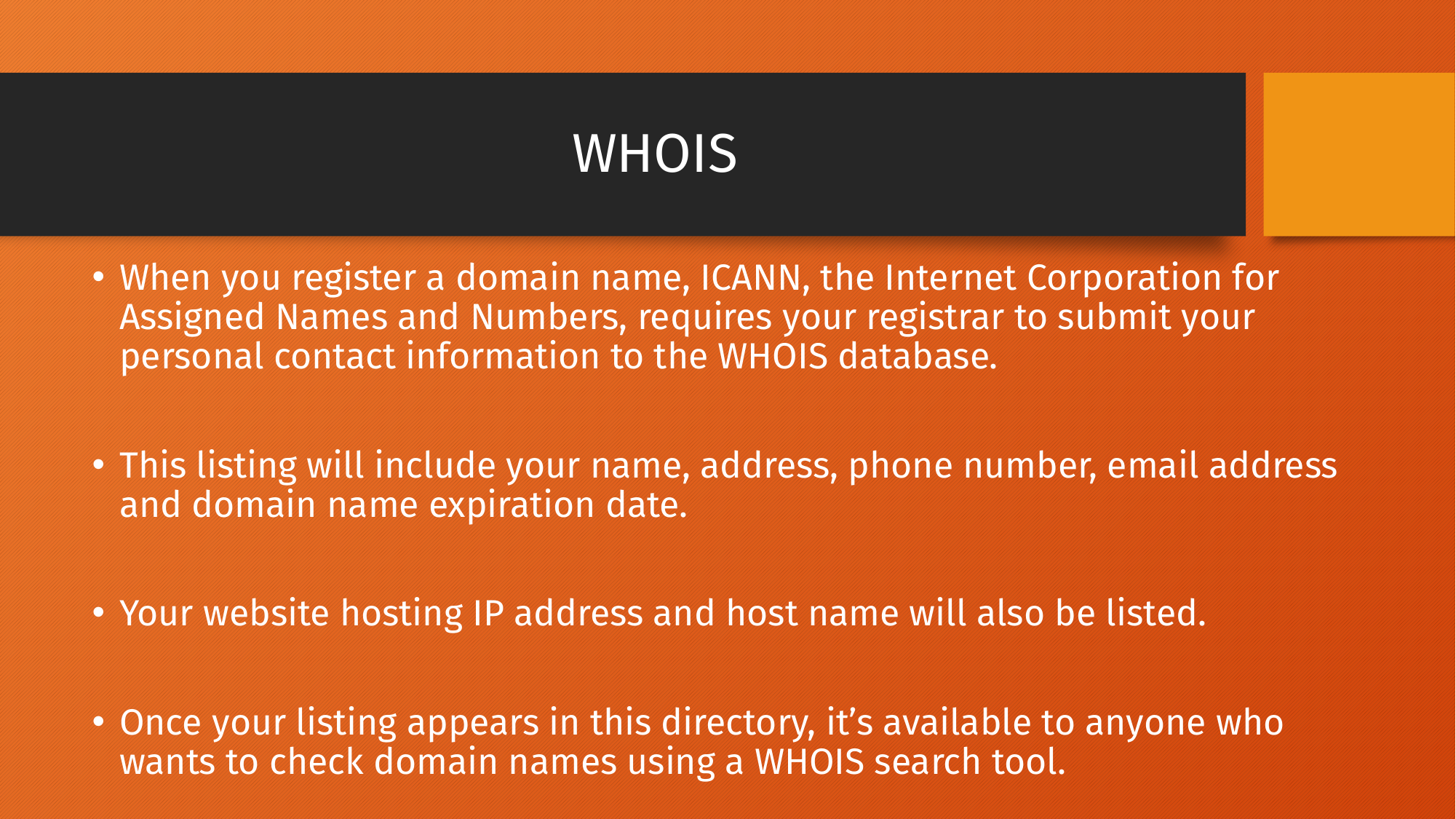

# WHOIS
When you register a domain name, ICANN, the Internet Corporation for Assigned Names and Numbers, requires your registrar to submit your personal contact information to the WHOIS database.

This listing will include your name, address, phone number, email address and domain name expiration date.

Your website hosting IP address and host name will also be listed.

Once your listing appears in this directory, it’s available to anyone who wants to check domain names using a WHOIS search tool.